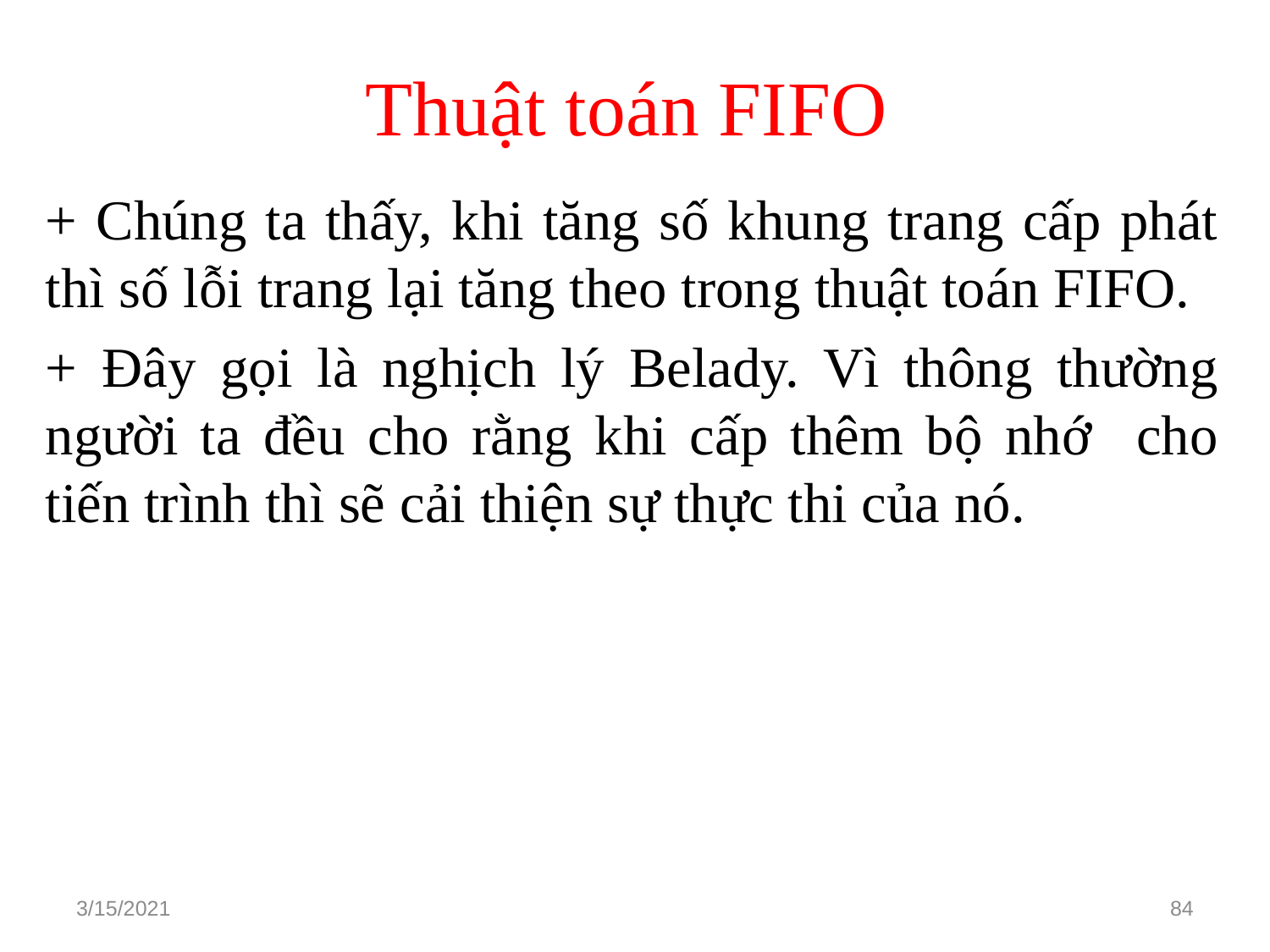

# Thuật toán FIFO
+ Chúng ta thấy, khi tăng số khung trang cấp phát thì số lỗi trang lại tăng theo trong thuật toán FIFO.
+ Đây gọi là nghịch lý Belady. Vì thông thường người ta đều cho rằng khi cấp thêm bộ nhớ  cho tiến trình thì sẽ cải thiện sự thực thi của nó.
3/15/2021
84